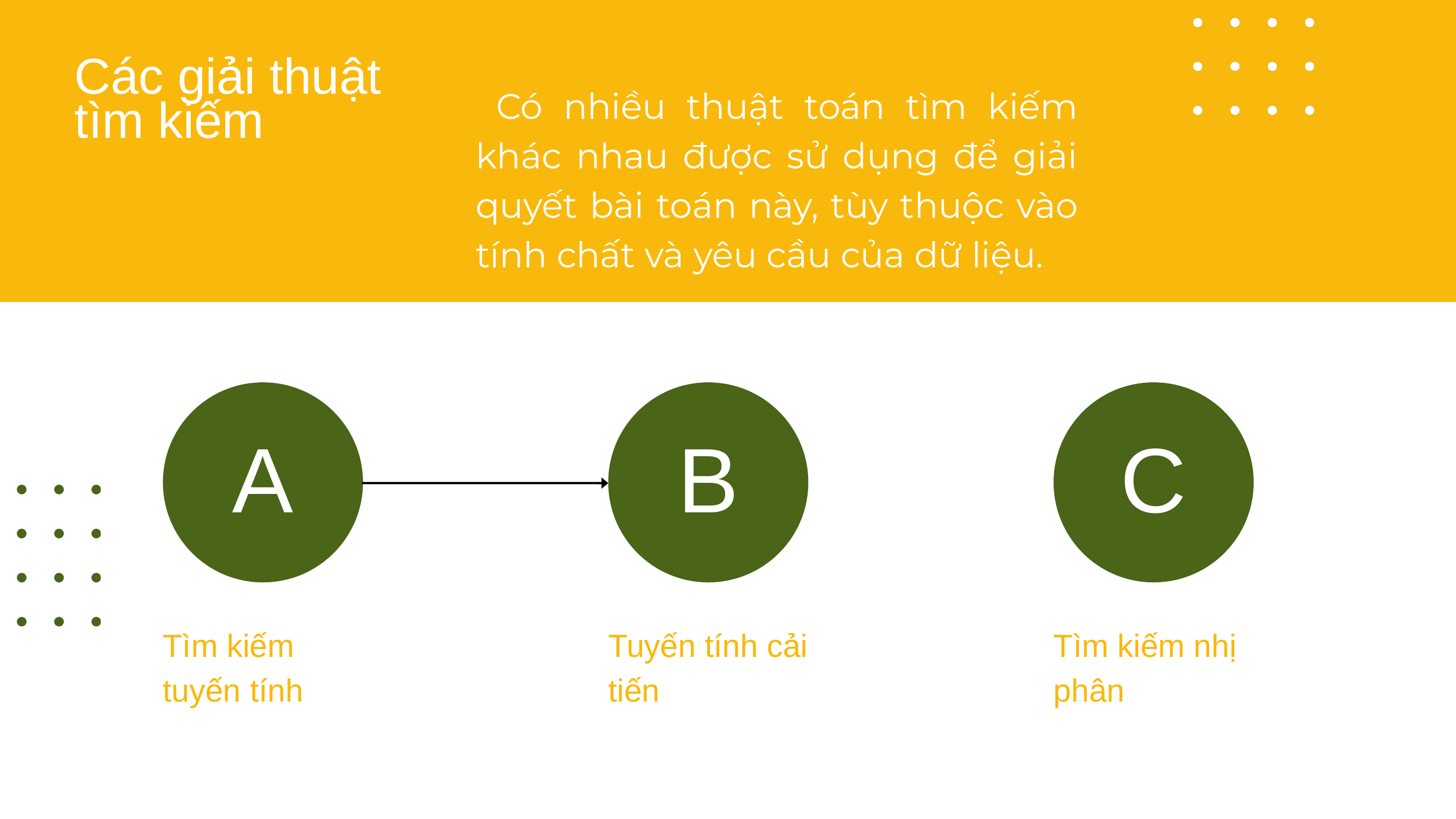

Các giải thuật tìm kiếm
 Có nhiều thuật toán tìm kiếm khác nhau được sử dụng để giải quyết bài toán này, tùy thuộc vào tính chất và yêu cầu của dữ liệu.

A
B
C

Tìm kiếm tuyến tính
Tuyến tính cải tiến
Tìm kiếm nhị phân